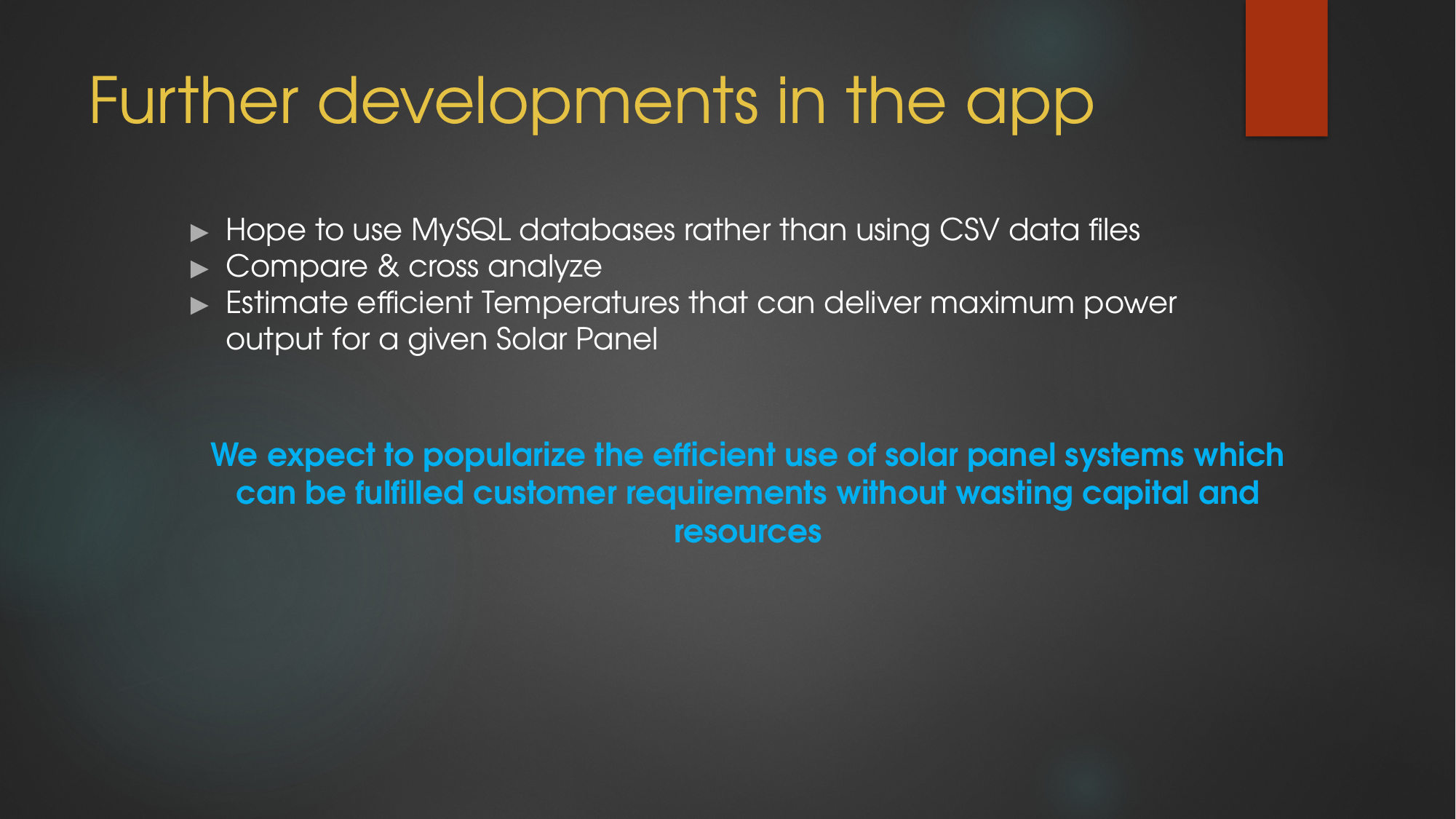

# Further developments in the app
Hope to use MySQL databases rather than using CSV data files
Compare & cross analyze
Estimate efficient Temperatures that can deliver maximum power output for a given Solar Panel

We expect to popularize the efficient use of solar panel systems which can be fulfilled customer requirements without wasting capital and resources